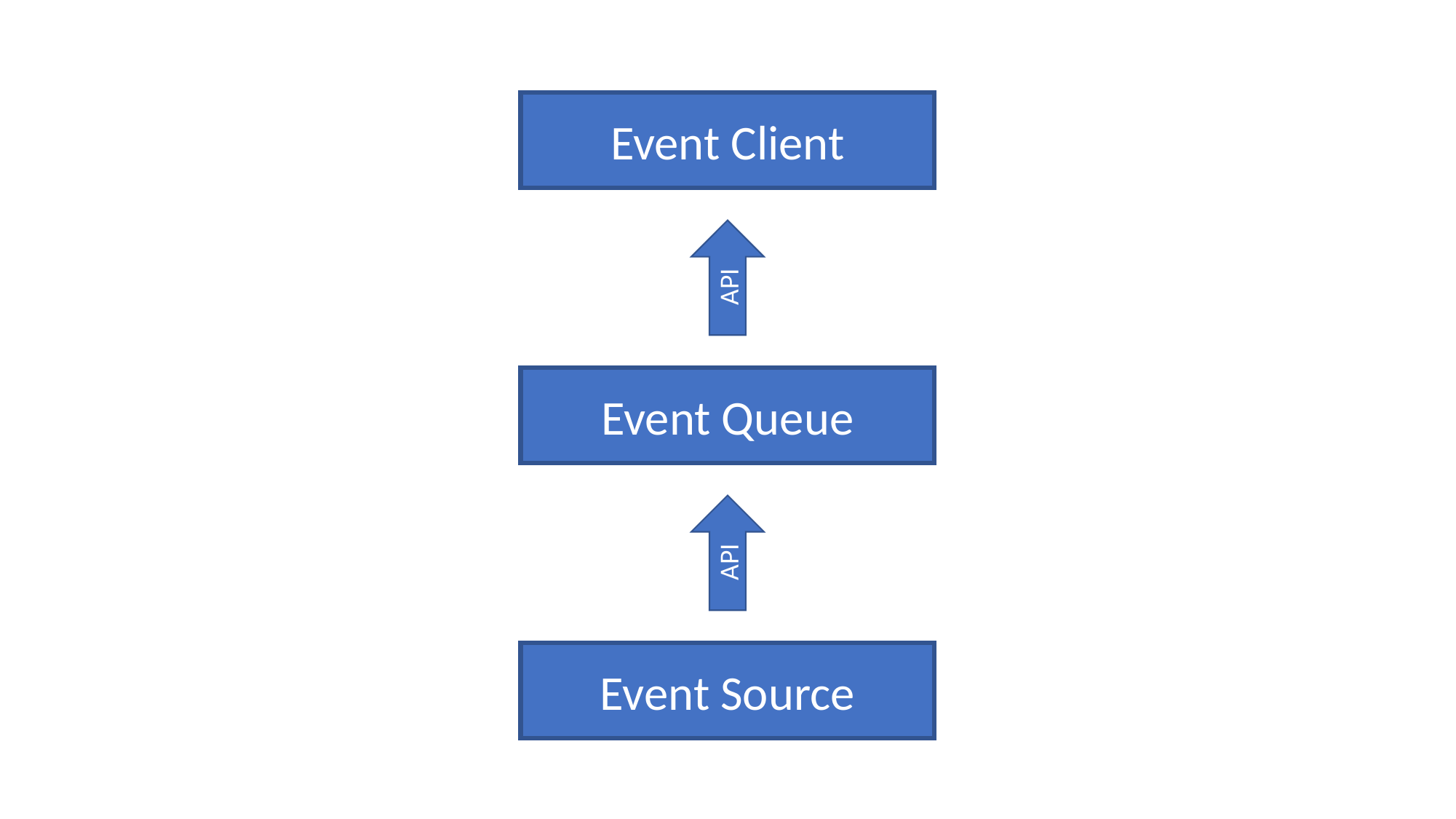

Event Client
API
Event Queue
API
Event Source